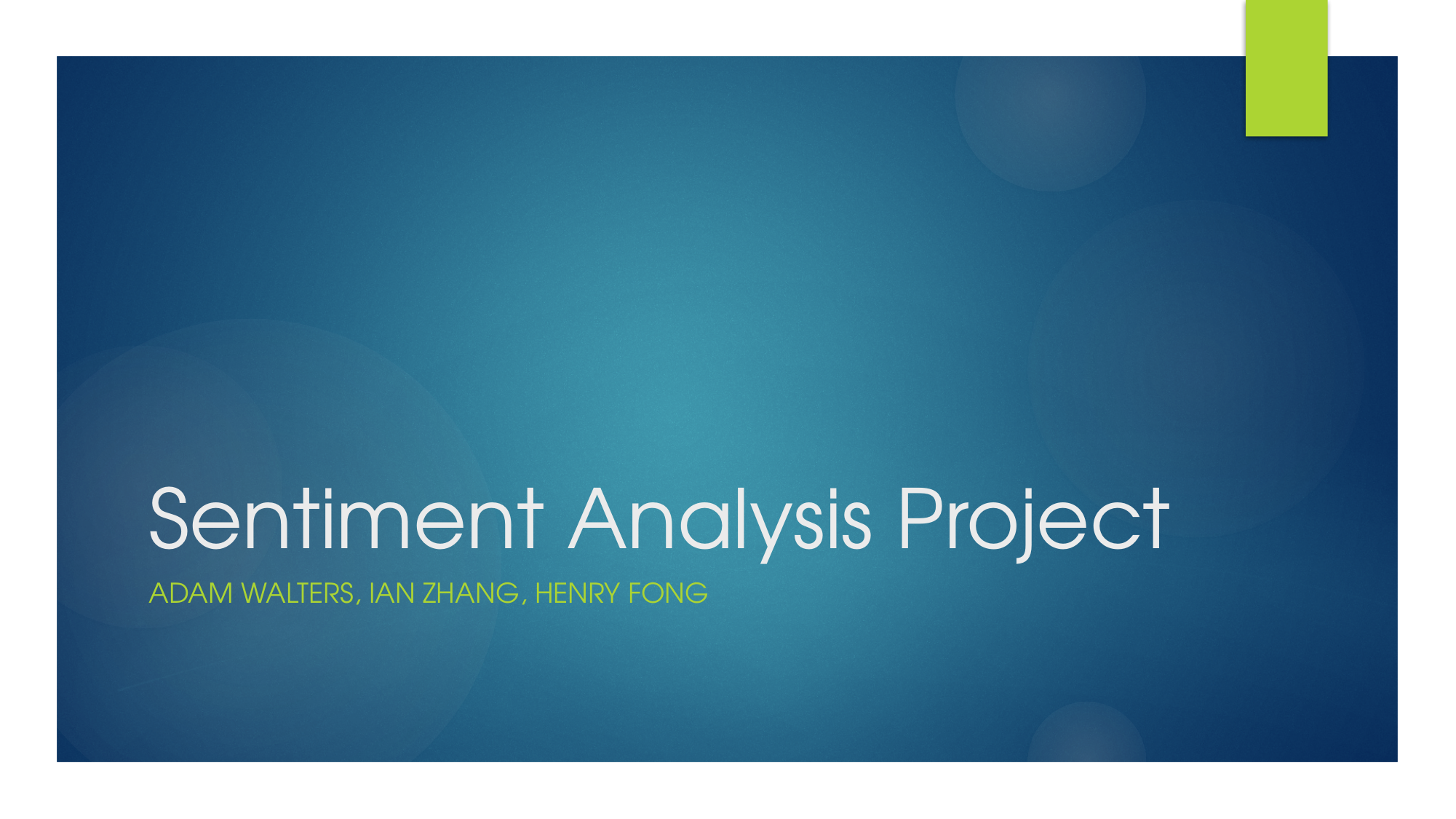

# Sentiment Analysis Project
Adam Walters, Ian ZhAng, Henry Fong